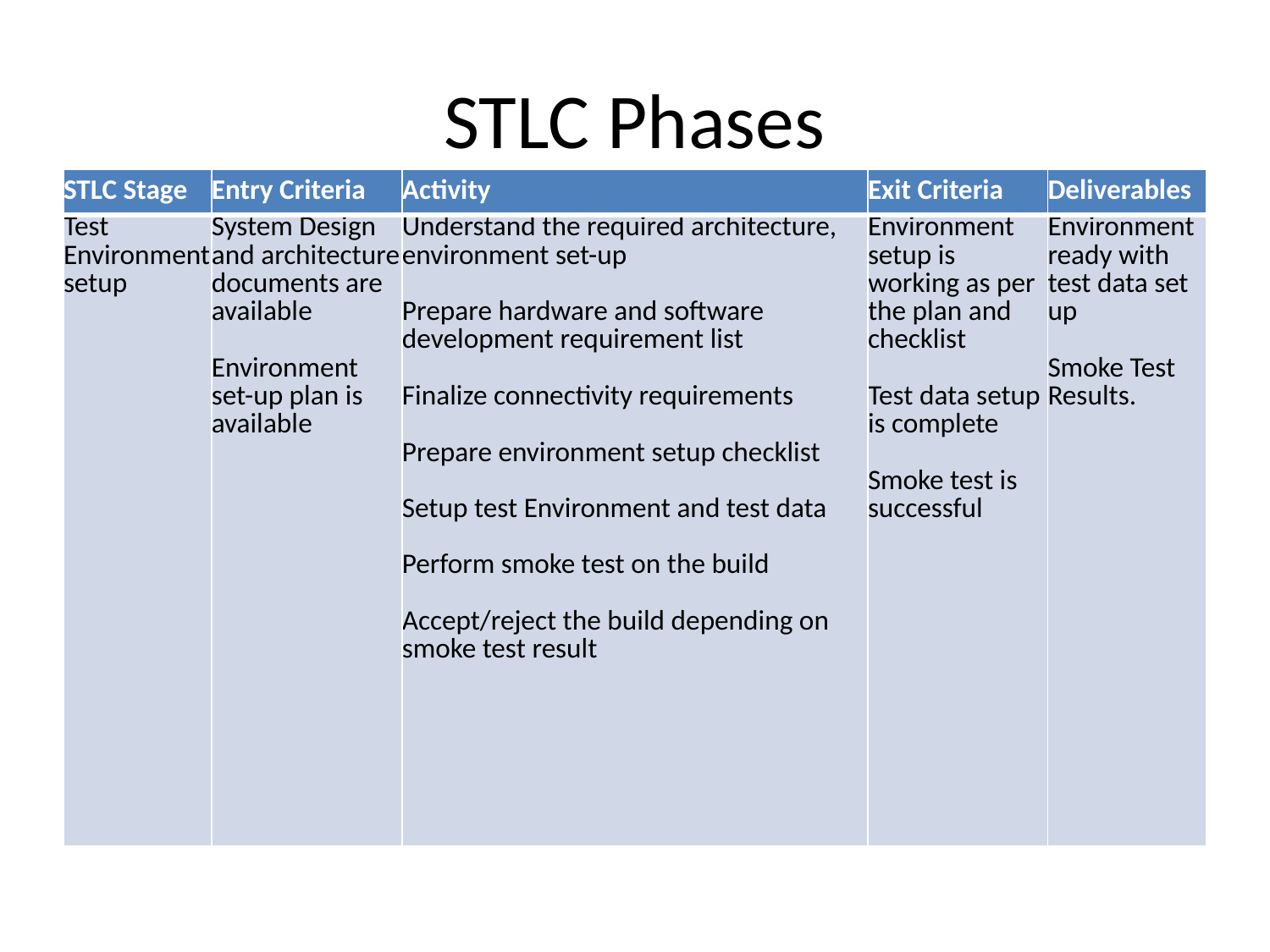

# STLC Phases
| STLC Stage | Entry Criteria | Activity | Exit Criteria | Deliverables |
| --- | --- | --- | --- | --- |
| Test Environment setup | System Design and architecture documents are available Environment set-up plan is available | Understand the required architecture, environment set-up Prepare hardware and software development requirement list Finalize connectivity requirements Prepare environment setup checklist Setup test Environment and test data Perform smoke test on the build Accept/reject the build depending on smoke test result | Environment setup is working as per the plan and checklist Test data setup is complete Smoke test is successful | Environment ready with test data set up Smoke Test Results. |